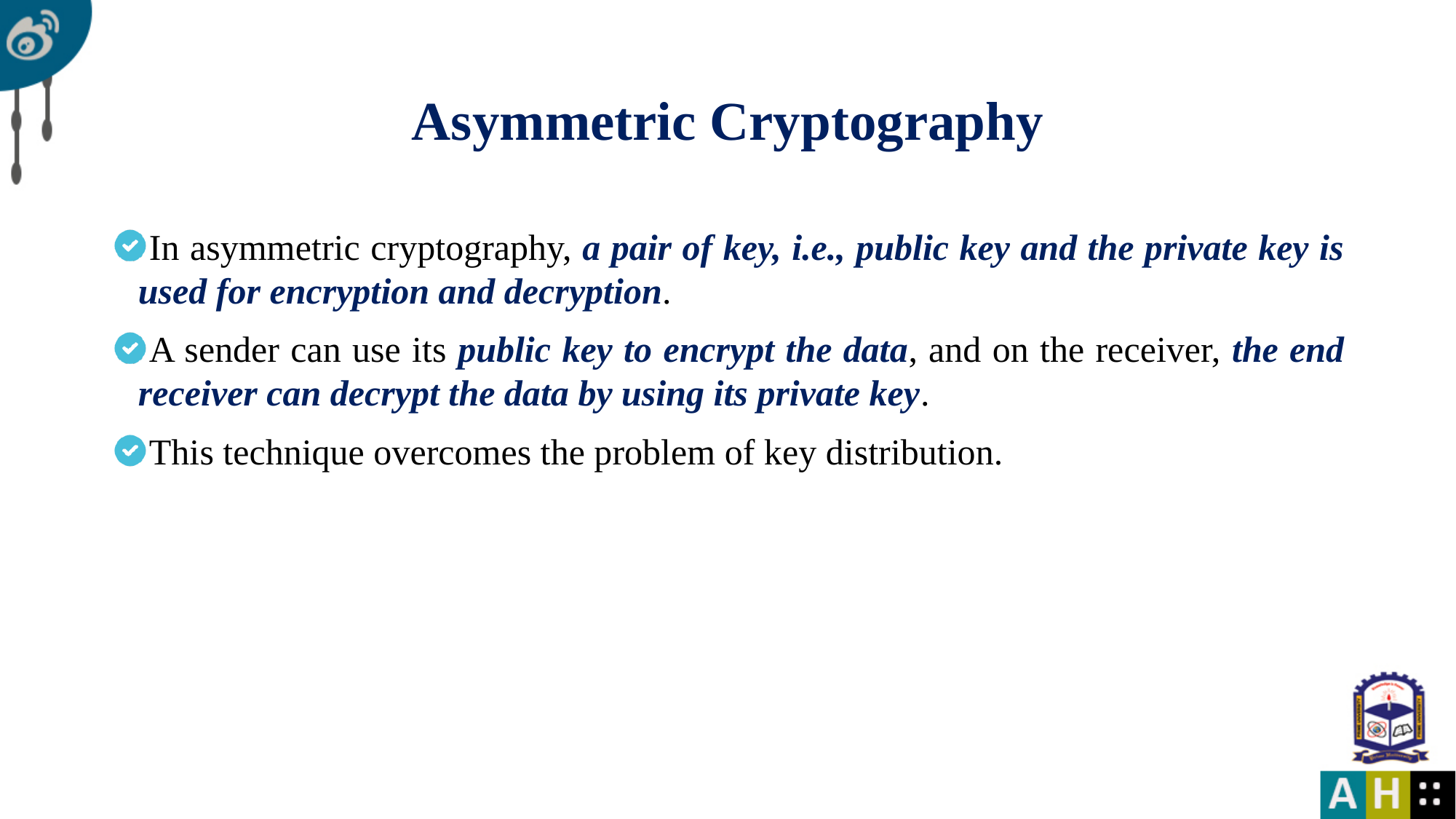

# Asymmetric Cryptography
In asymmetric cryptography, a pair of key, i.e., public key and the private key is used for encryption and decryption.
A sender can use its public key to encrypt the data, and on the receiver, the end receiver can decrypt the data by using its private key.
This technique overcomes the problem of key distribution.